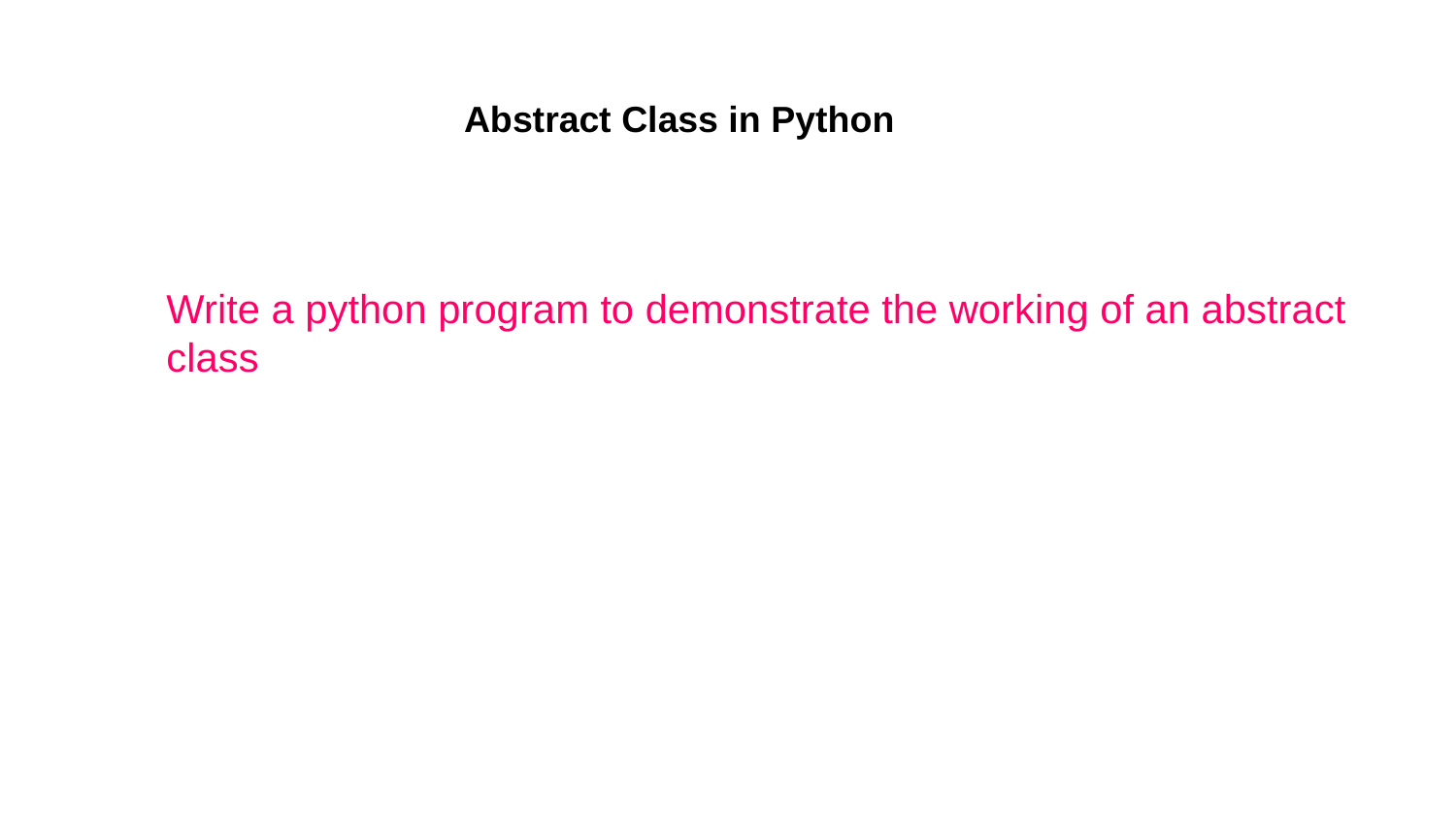

Abstract Class in Python
Write a python program to demonstrate the working of an abstract class